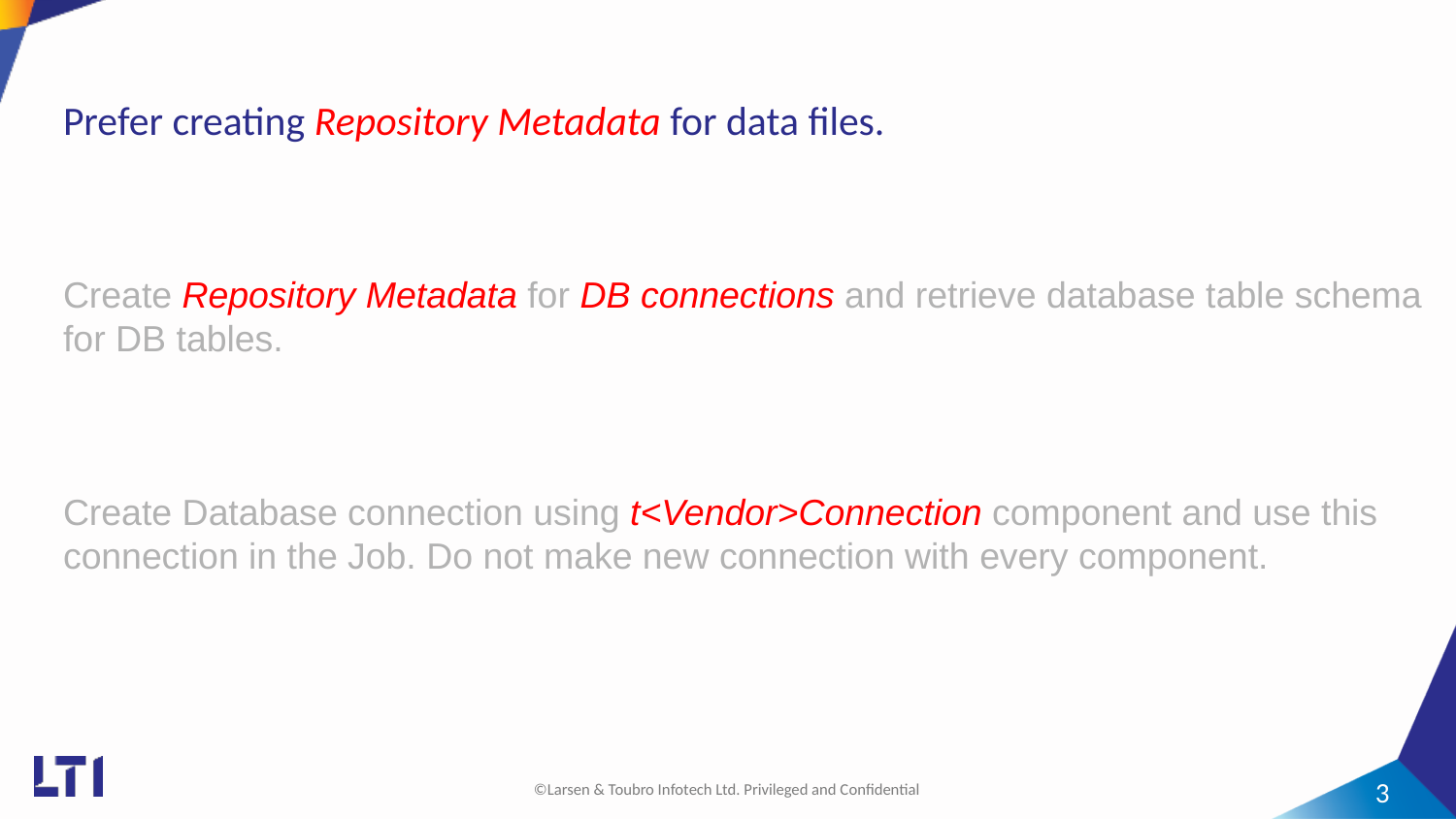

# Prefer creating Repository Metadata for data files.
Create Repository Metadata for DB connections and retrieve database table schema for DB tables.
Create Database connection using t<Vendor>Connection component and use this connection in the Job. Do not make new connection with every component.